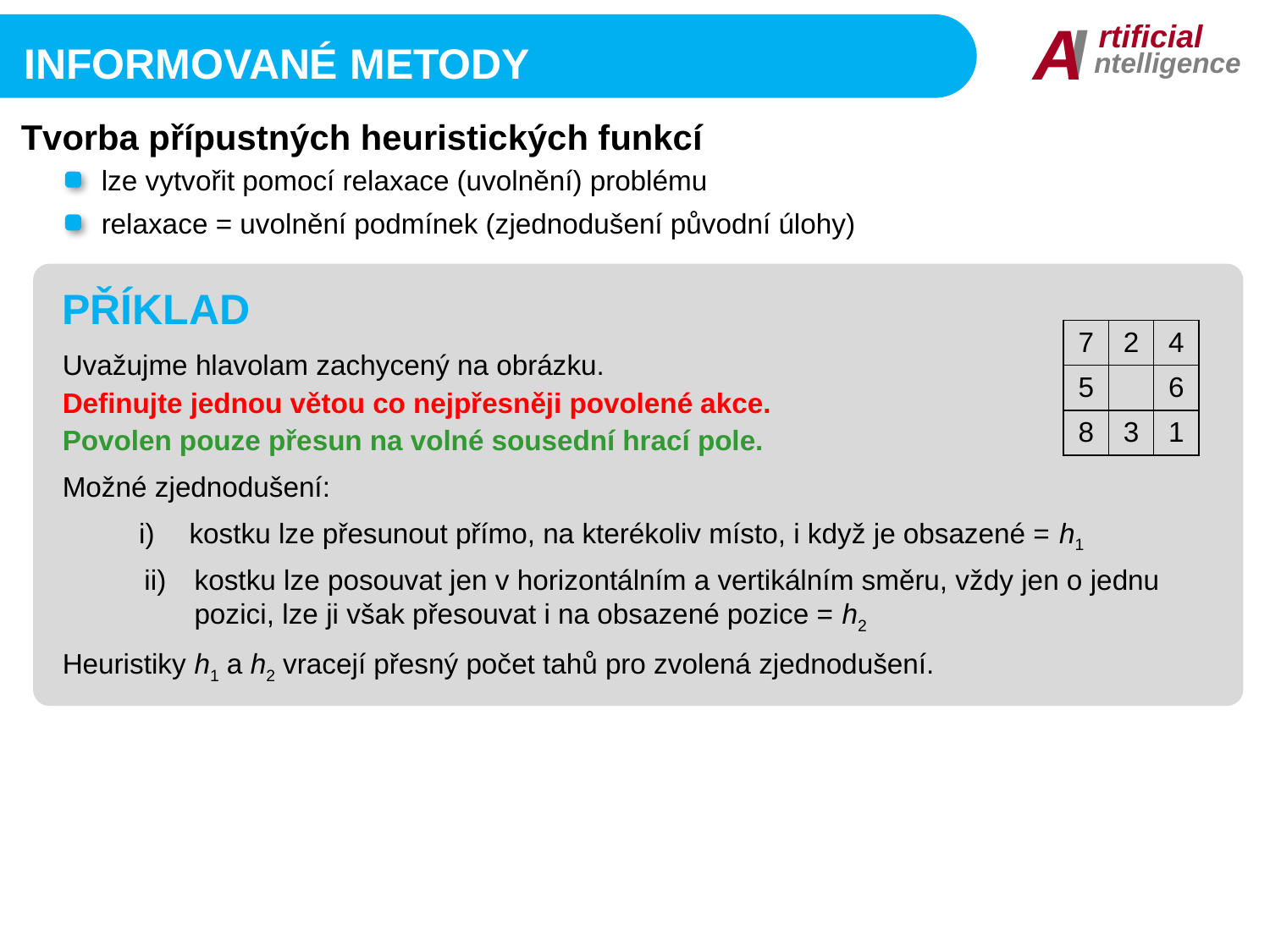

I
A
rtificial
ntelligence

informované metody
Tvorba přípustných heuristických funkcí
lze vytvořit pomocí relaxace (uvolnění) problému

relaxace = uvolnění podmínek (zjednodušení původní úlohy)

PŘÍKLAD
| 7 | 2 | 4 |
| --- | --- | --- |
| 5 |  | 6 |
| 8 | 3 | 1 |
Uvažujme hlavolam zachycený na obrázku.
Definujte jednou větou co nejpřesněji povolené akce.
Povolen pouze přesun na volné sousední hrací pole.
Možné zjednodušení:
i)	kostku lze přesunout přímo, na kterékoliv místo, i když je obsazené = h1
ii)	kostku lze posouvat jen v horizontálním a vertikálním směru, vždy jen o jednu pozici, lze ji však přesouvat i na obsazené pozice = h2
Heuristiky h1 a h2 vracejí přesný počet tahů pro zvolená zjednodušení.